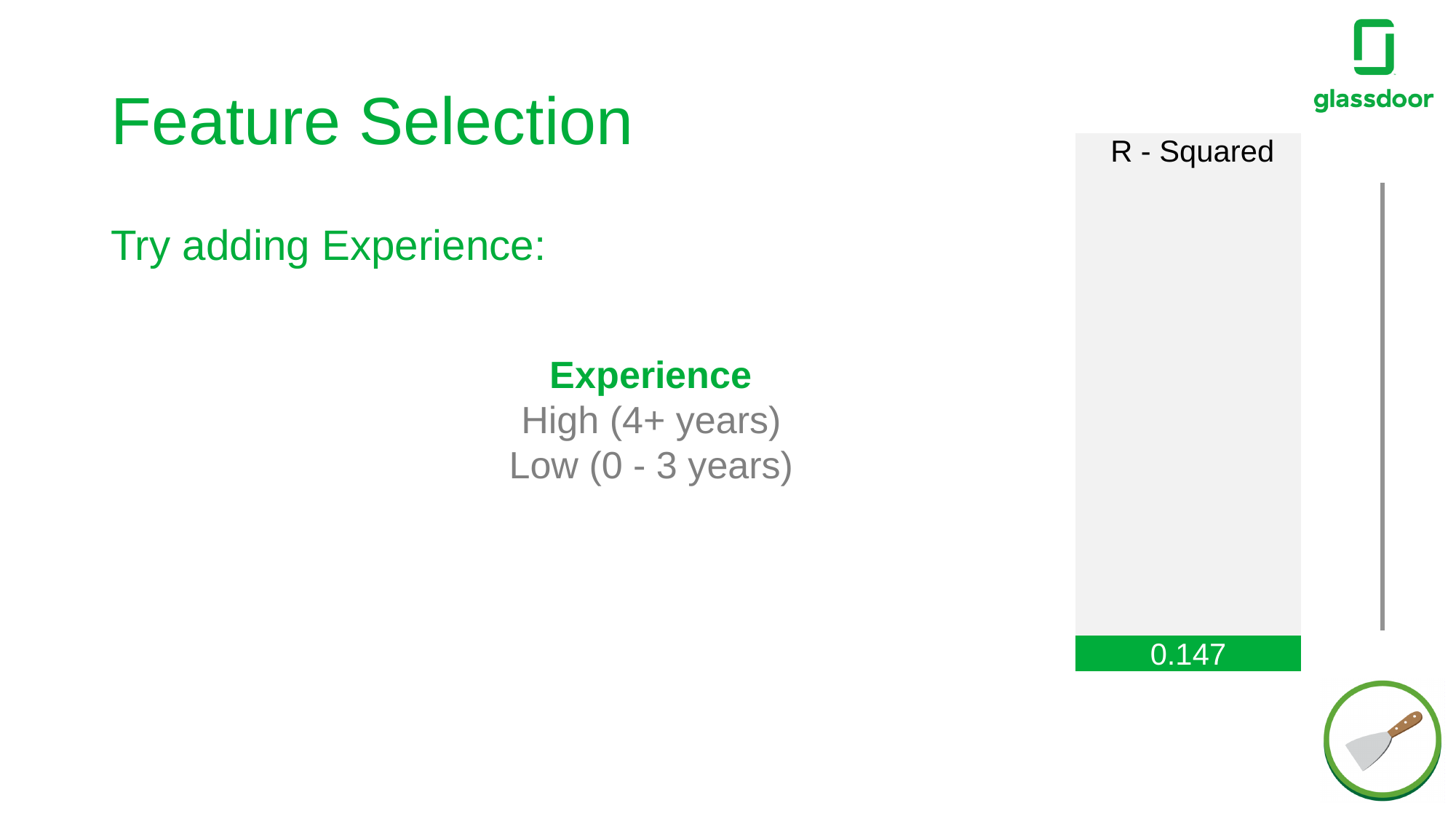

# Feature Selection
| R - Squared |
| --- |
|  |
|  |
|  |
|  |
|  |
|  |
|  |
|  |
|  |
|  |
|  |
|  |
|  |
|  |
|  |
|  |
| 0.147 |
Try adding Experience:
Experience
High (4+ years)
Low (0 - 3 years)